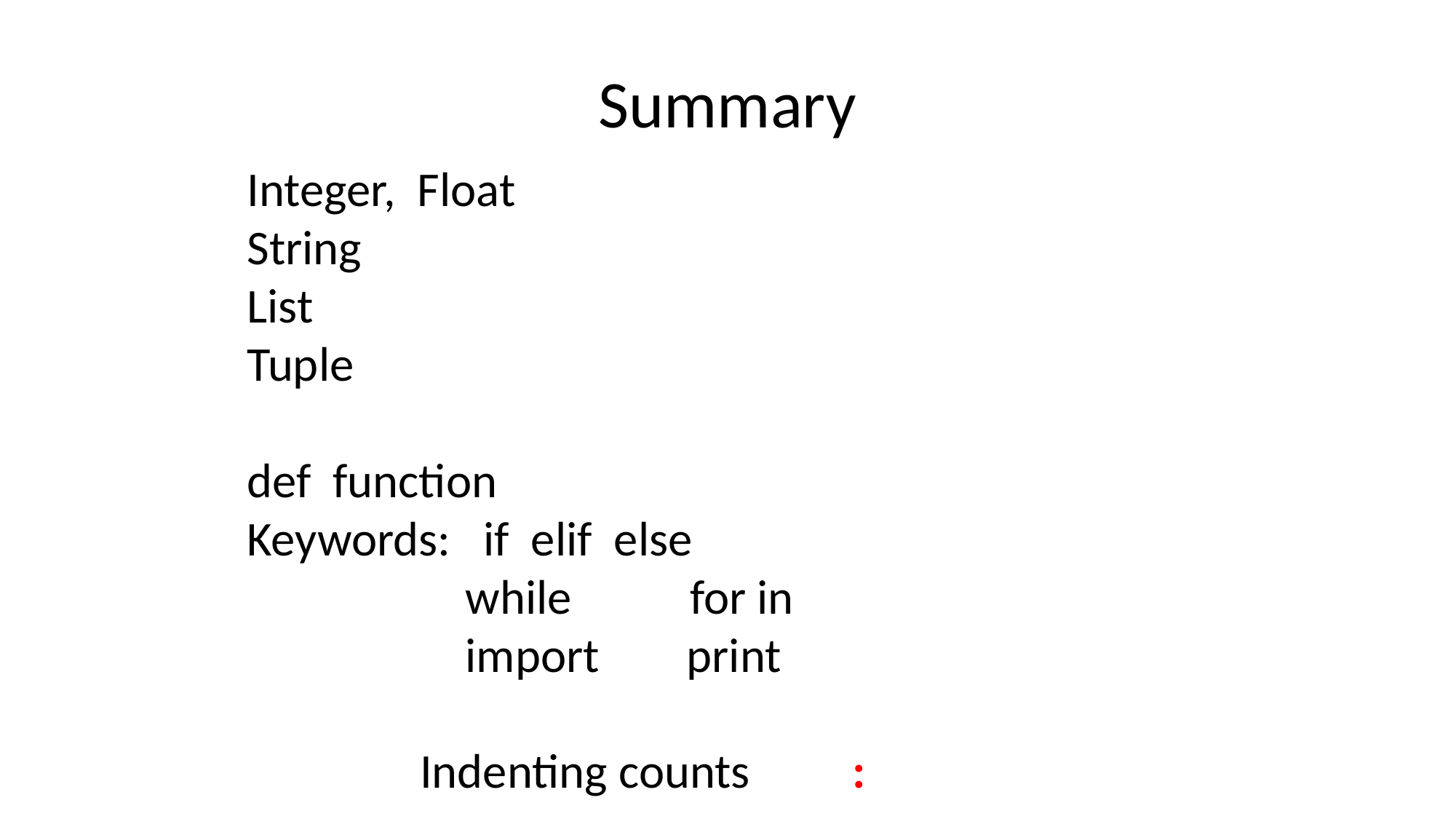

Summary
Integer,  Float
String
List
Tuple

def  function
Keywords:   if  elif  else
                    while   	 for in
                    import        print

		Indenting counts		: